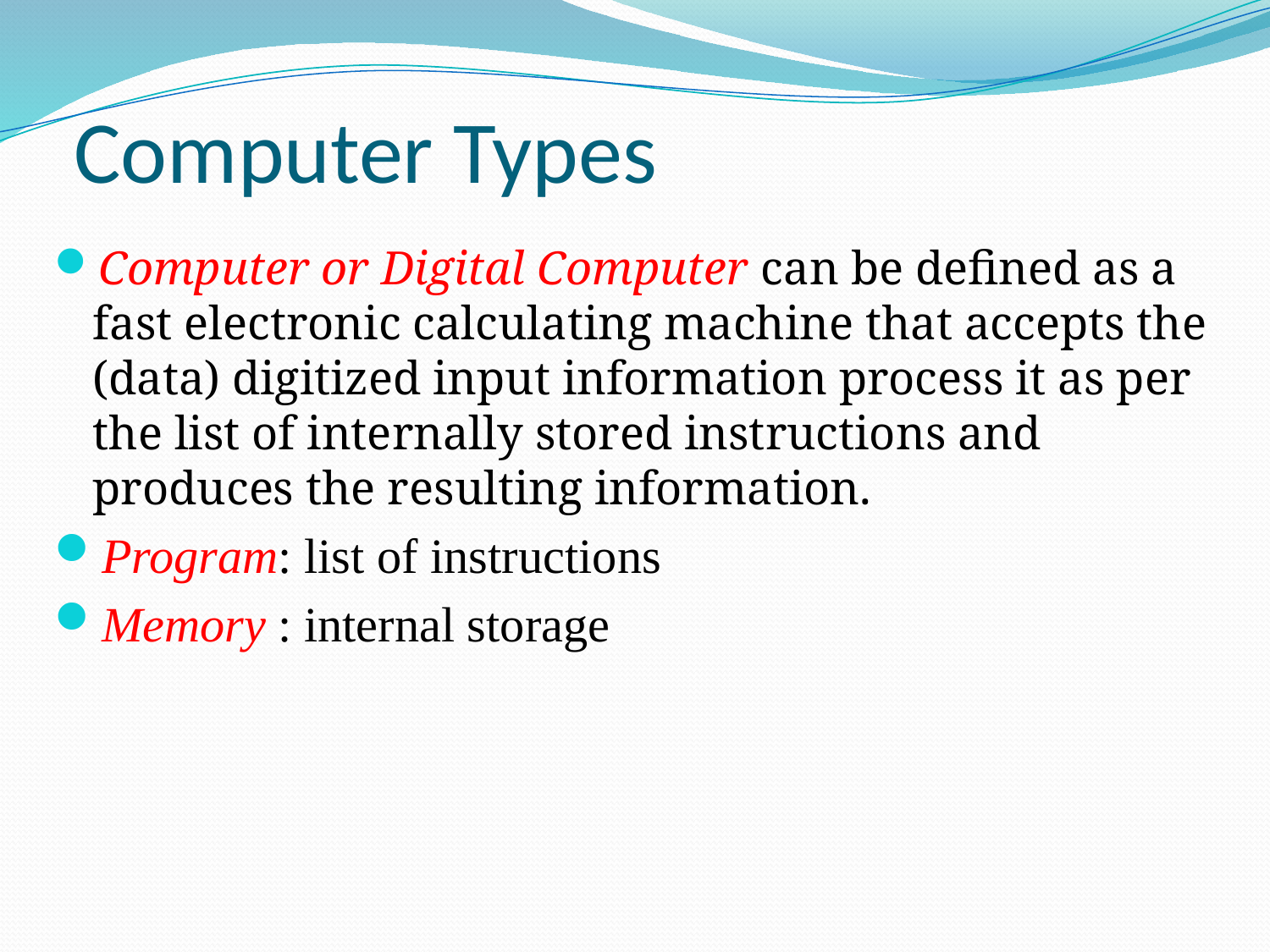

# Computer Types
Computer or Digital Computer can be defined as a fast electronic calculating machine that accepts the (data) digitized input information process it as per the list of internally stored instructions and produces the resulting information.
Program: list of instructions
Memory : internal storage